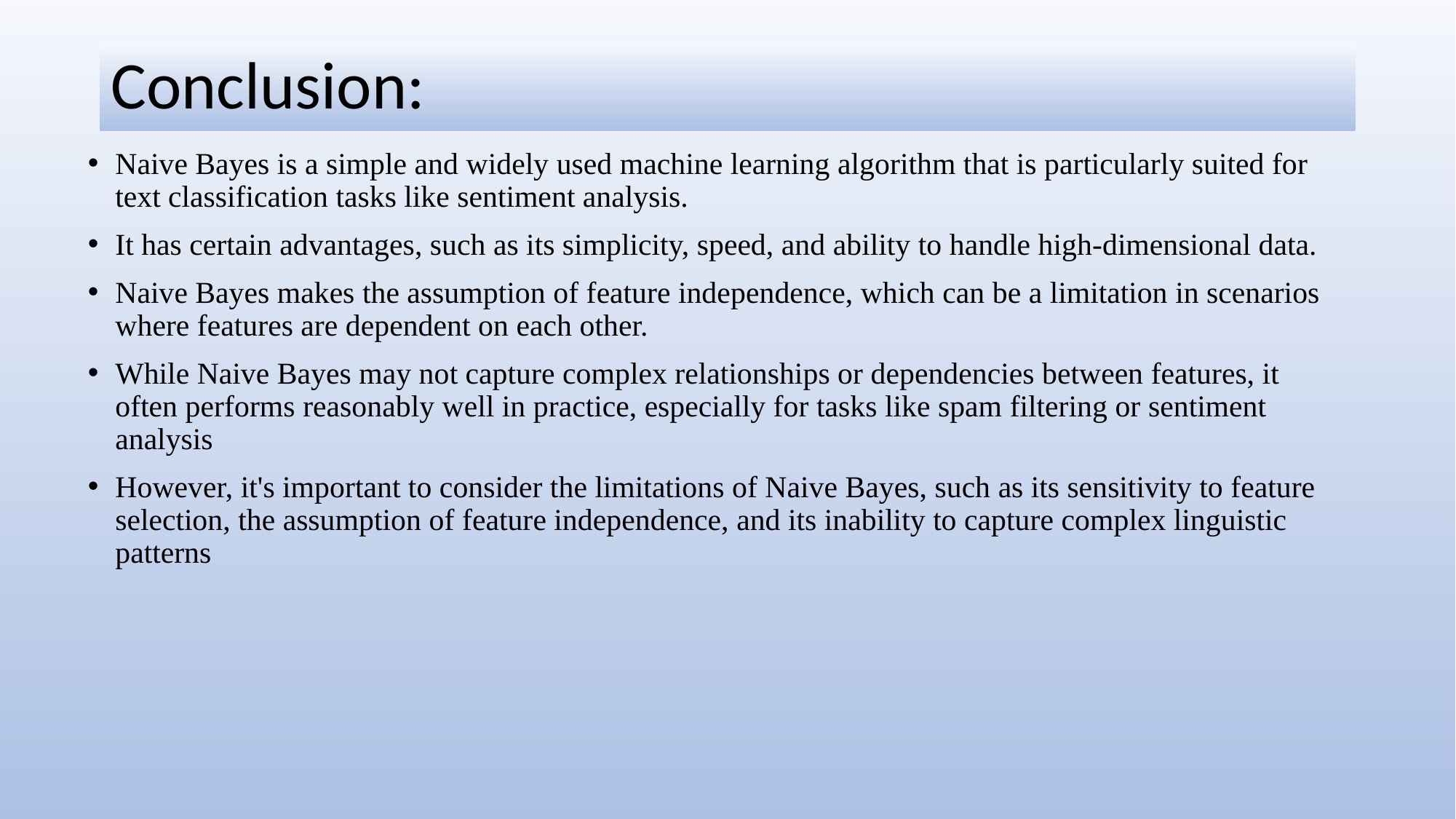

# Conclusion:
Naive Bayes is a simple and widely used machine learning algorithm that is particularly suited for text classification tasks like sentiment analysis.
It has certain advantages, such as its simplicity, speed, and ability to handle high-dimensional data.
Naive Bayes makes the assumption of feature independence, which can be a limitation in scenarios where features are dependent on each other.
While Naive Bayes may not capture complex relationships or dependencies between features, it often performs reasonably well in practice, especially for tasks like spam filtering or sentiment analysis
However, it's important to consider the limitations of Naive Bayes, such as its sensitivity to feature selection, the assumption of feature independence, and its inability to capture complex linguistic patterns